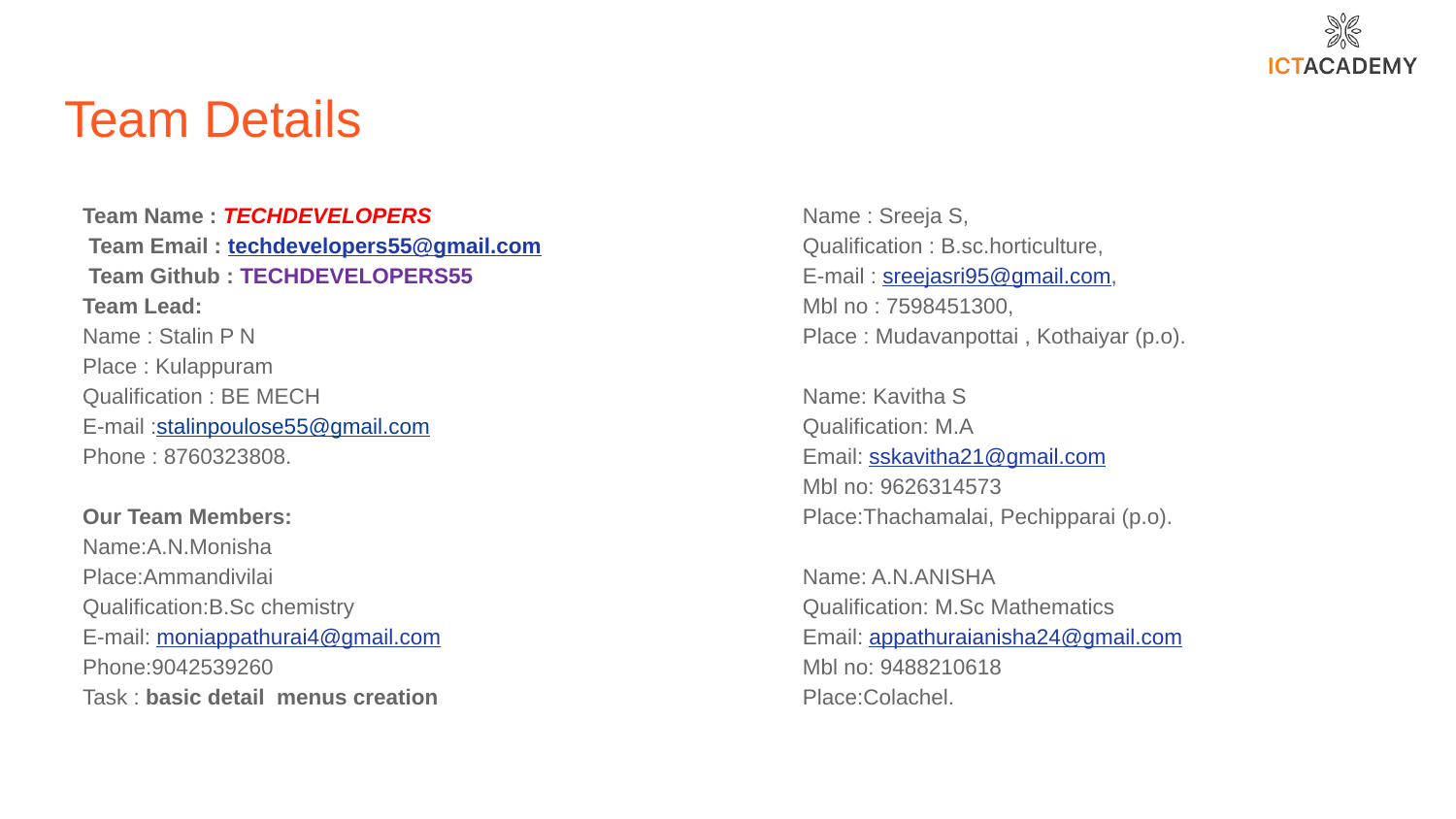

# Team Details
Team Name : TECHDEVELOPERS
 Team Email : techdevelopers55@gmail.com
 Team Github : TECHDEVELOPERS55
Team Lead:
Name : Stalin P N
Place : Kulappuram
Qualification : BE MECH
E-mail :stalinpoulose55@gmail.com
Phone : 8760323808.

Our Team Members:
Name:A.N.Monisha
Place:Ammandivilai
Qualification:B.Sc chemistry
E-mail: moniappathurai4@gmail.com
Phone:9042539260
Task : basic detail  menus creation
Name : Sreeja S,
Qualification : B.sc.horticulture,
E-mail : sreejasri95@gmail.com,
Mbl no : 7598451300,
Place : Mudavanpottai , Kothaiyar (p.o).

Name: Kavitha S
Qualification: M.A
Email: sskavitha21@gmail.com
Mbl no: 9626314573
Place:Thachamalai, Pechipparai (p.o).

Name: A.N.ANISHA
Qualification: M.Sc Mathematics
Email: appathuraianisha24@gmail.com
Mbl no: 9488210618
Place:Colachel.